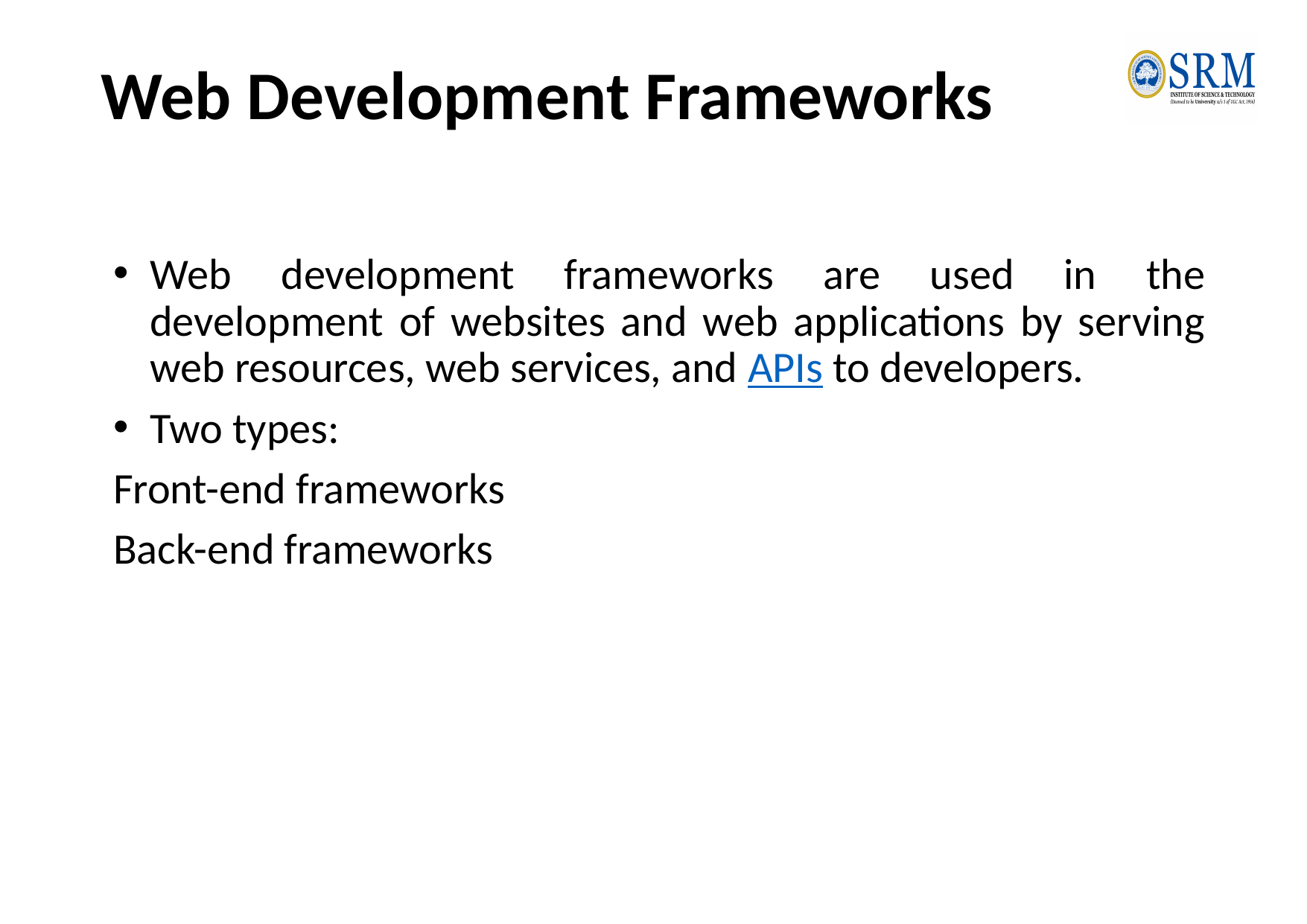

# Web Development Frameworks
Web development frameworks are used in the development of websites and web applications by serving web resources, web services, and APIs to developers.
Two types:
Front-end frameworks
Back-end frameworks